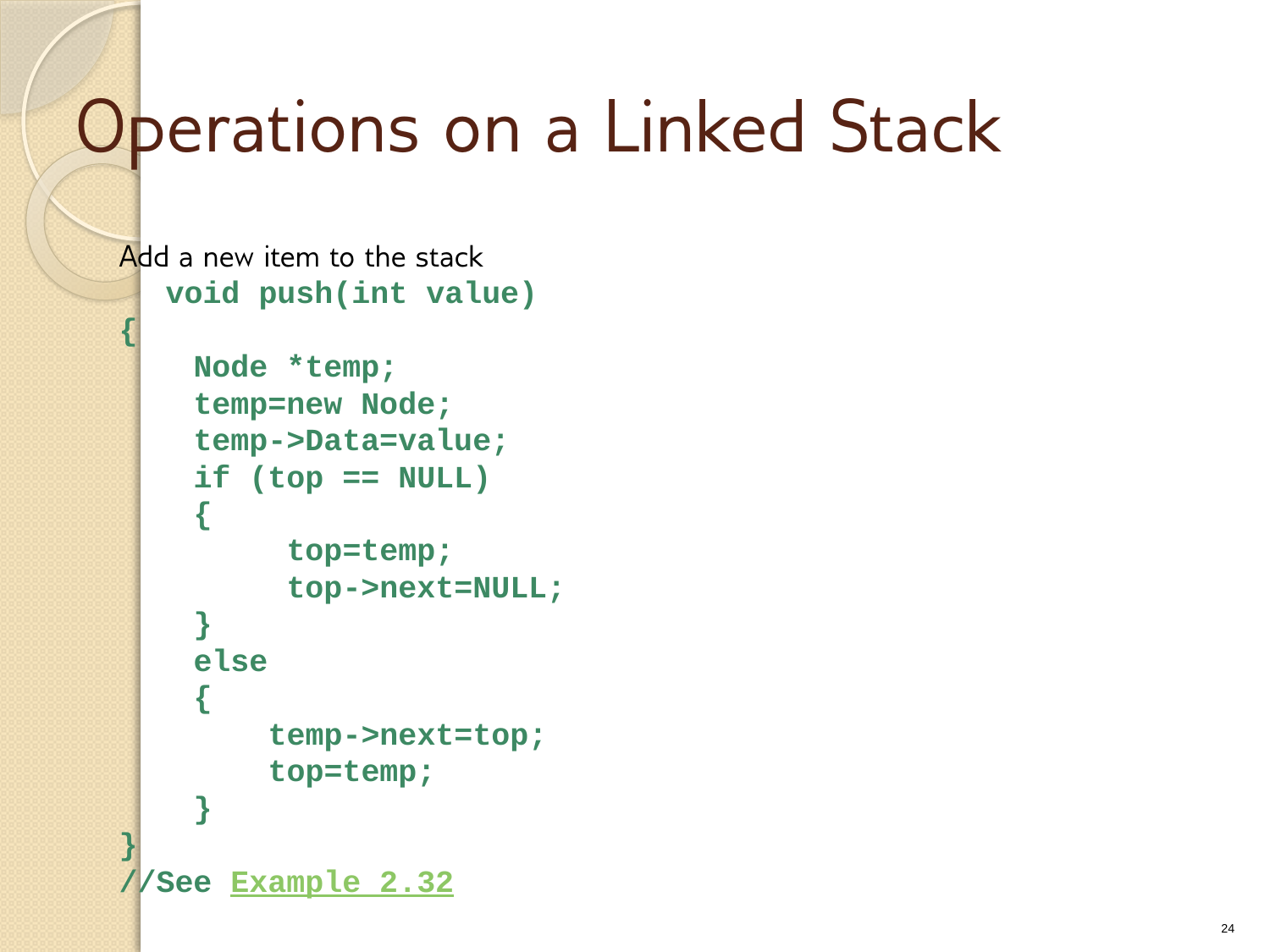

# Operations on a Linked Stack

Add a new item to the stack
     void push(int value)
{
    Node *temp;
    temp=new Node;
    temp->Data=value;
    if (top == NULL)
    {
         top=temp;
         top->next=NULL;
    }
    else
    {
        temp->next=top;
        top=temp;
    }
}
//See Example 2.32
24